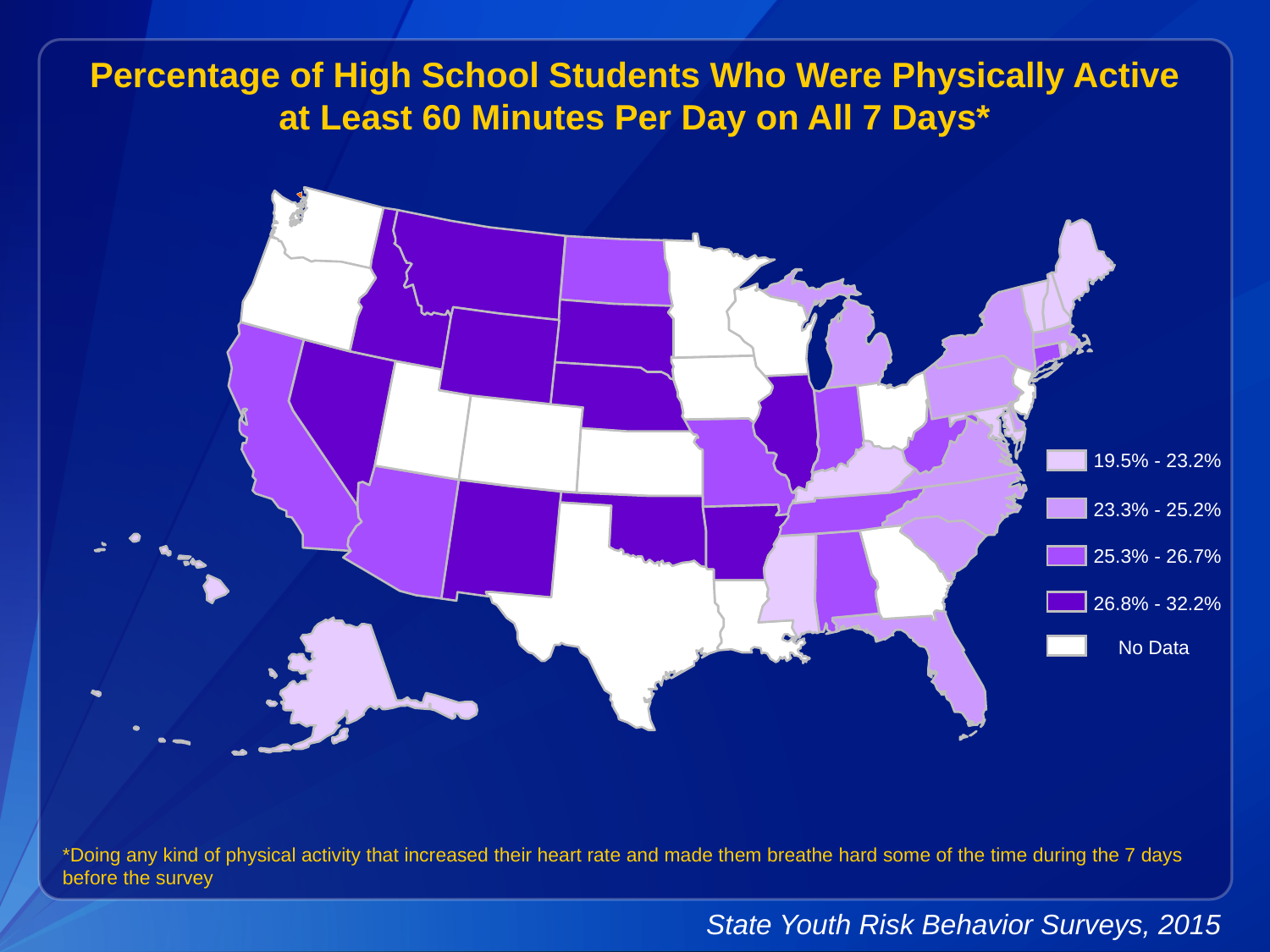

Percentage of High School Students Who Were Physically Active at Least 60 Minutes Per Day on All 7 Days*

19.5% - 23.2%

23.3% - 25.2%

25.3% - 26.7%

26.8% - 32.2%

No Data

*Doing any kind of physical activity that increased their heart rate and made them breathe hard some of the time during the 7 days before the survey
State Youth Risk Behavior Surveys, 2015